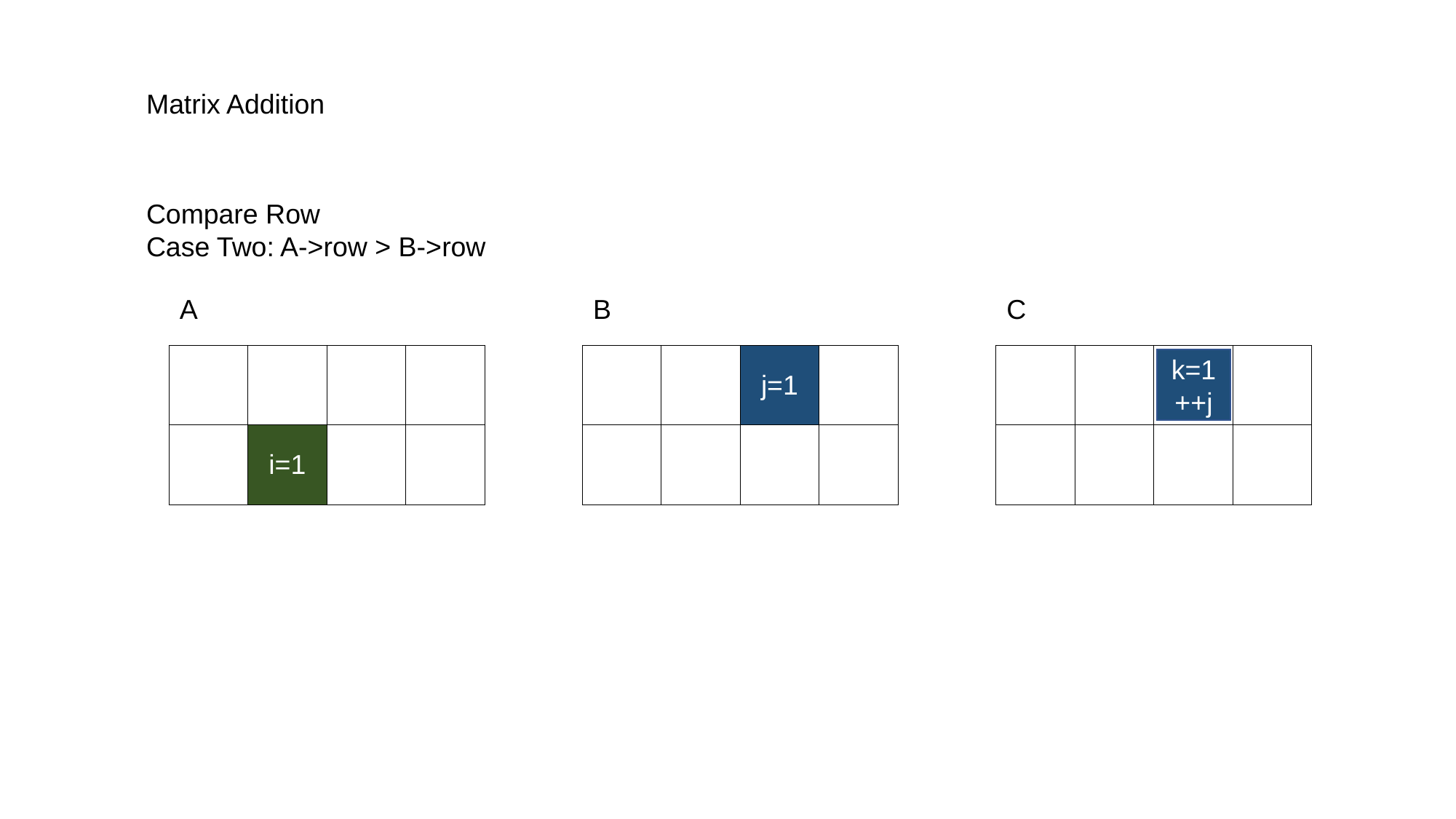

Matrix Addition
Compare Row
Case Two: A->row > B->row
A
B
C
|  |  |  |  |
| --- | --- | --- | --- |
|  | i=1 |  |  |
|  |  | j=1 |  |
| --- | --- | --- | --- |
|  |  |  |  |
|  |  |  |  |
| --- | --- | --- | --- |
|  |  |  |  |
k=1
++j